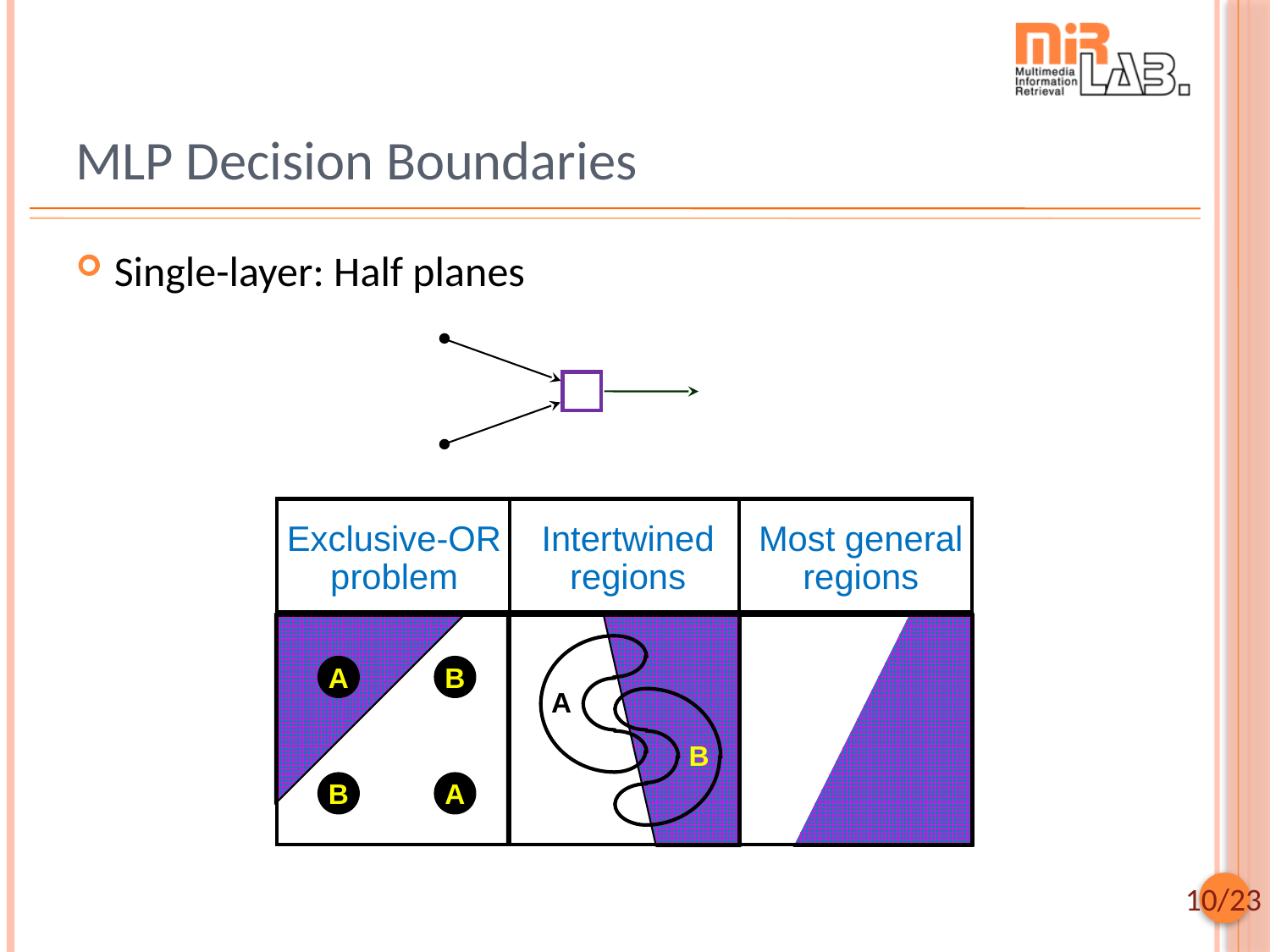

# MLP Decision Boundaries
Single-layer: Half planes

Exclusive-OR
problem
Intertwined
regions
Most general
regions

A
B
A

B
B
A